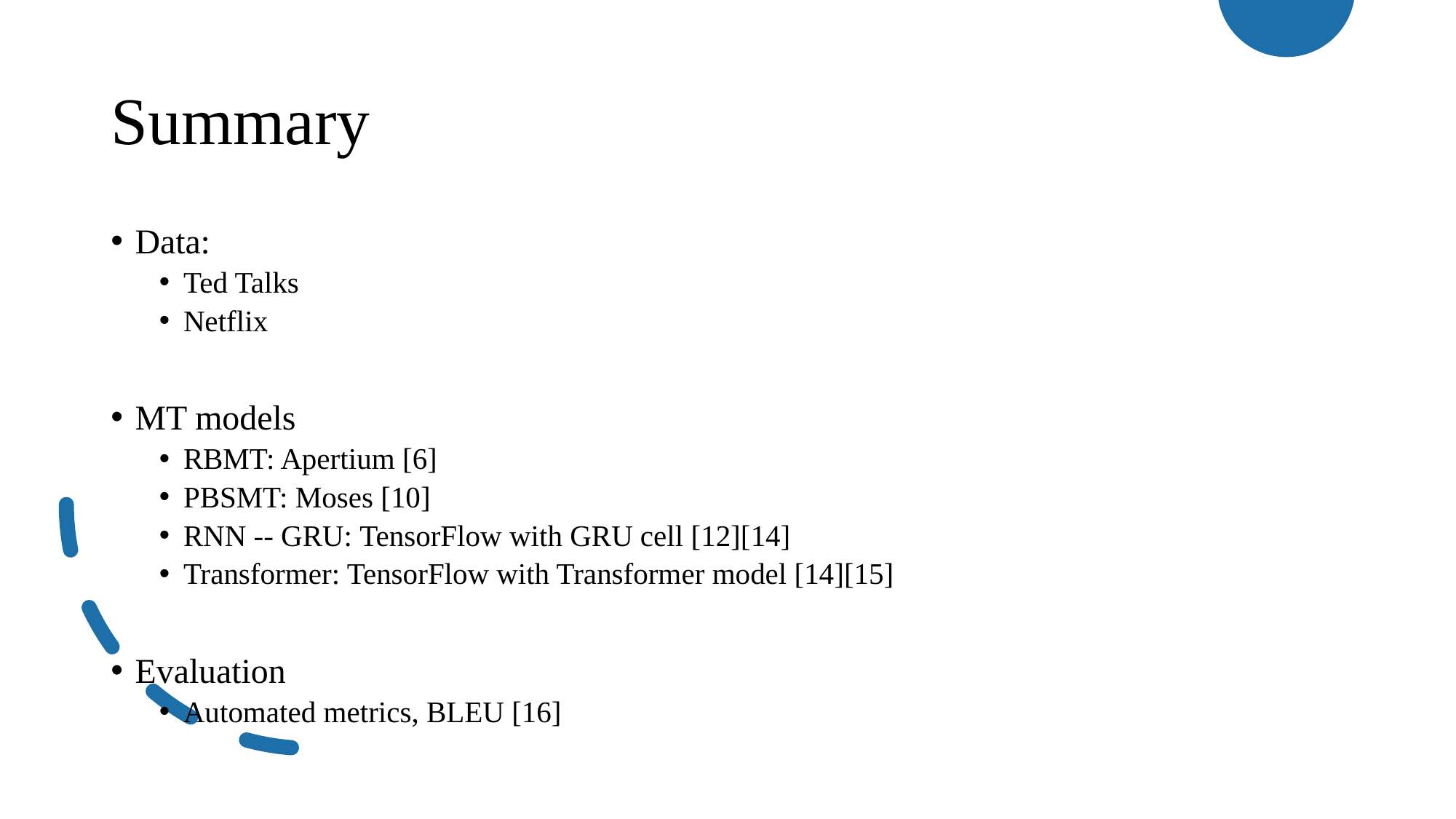

# Summary
Data:
Ted Talks
Netflix

MT models
RBMT: Apertium [6]
PBSMT: Moses [10]
RNN -- GRU: TensorFlow with GRU cell [12][14]
Transformer: TensorFlow with Transformer model [14][15]

Evaluation
Automated metrics, BLEU [16]